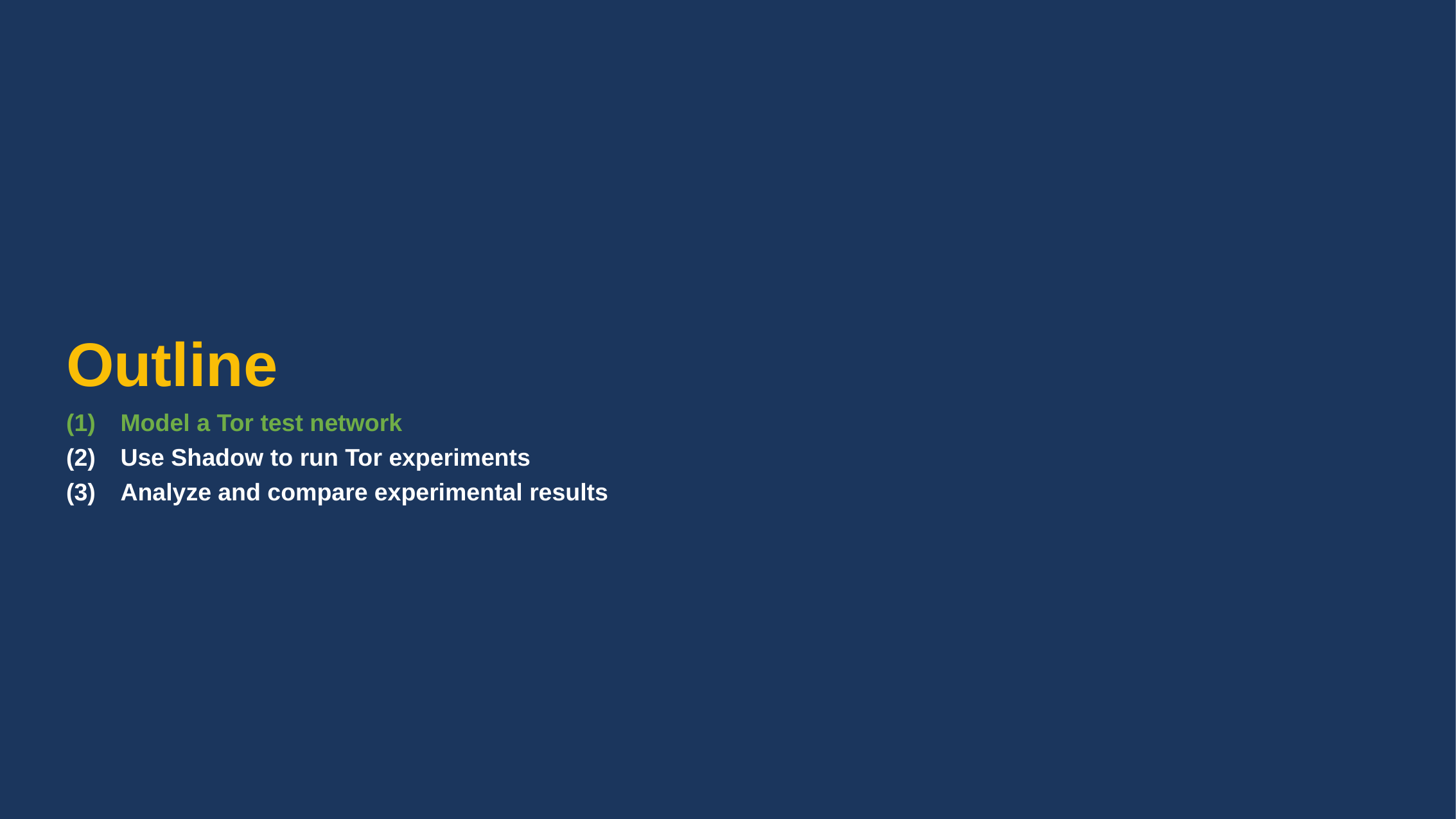

# Outline
Model a Tor test network
Use Shadow to run Tor experiments
Analyze and compare experimental results